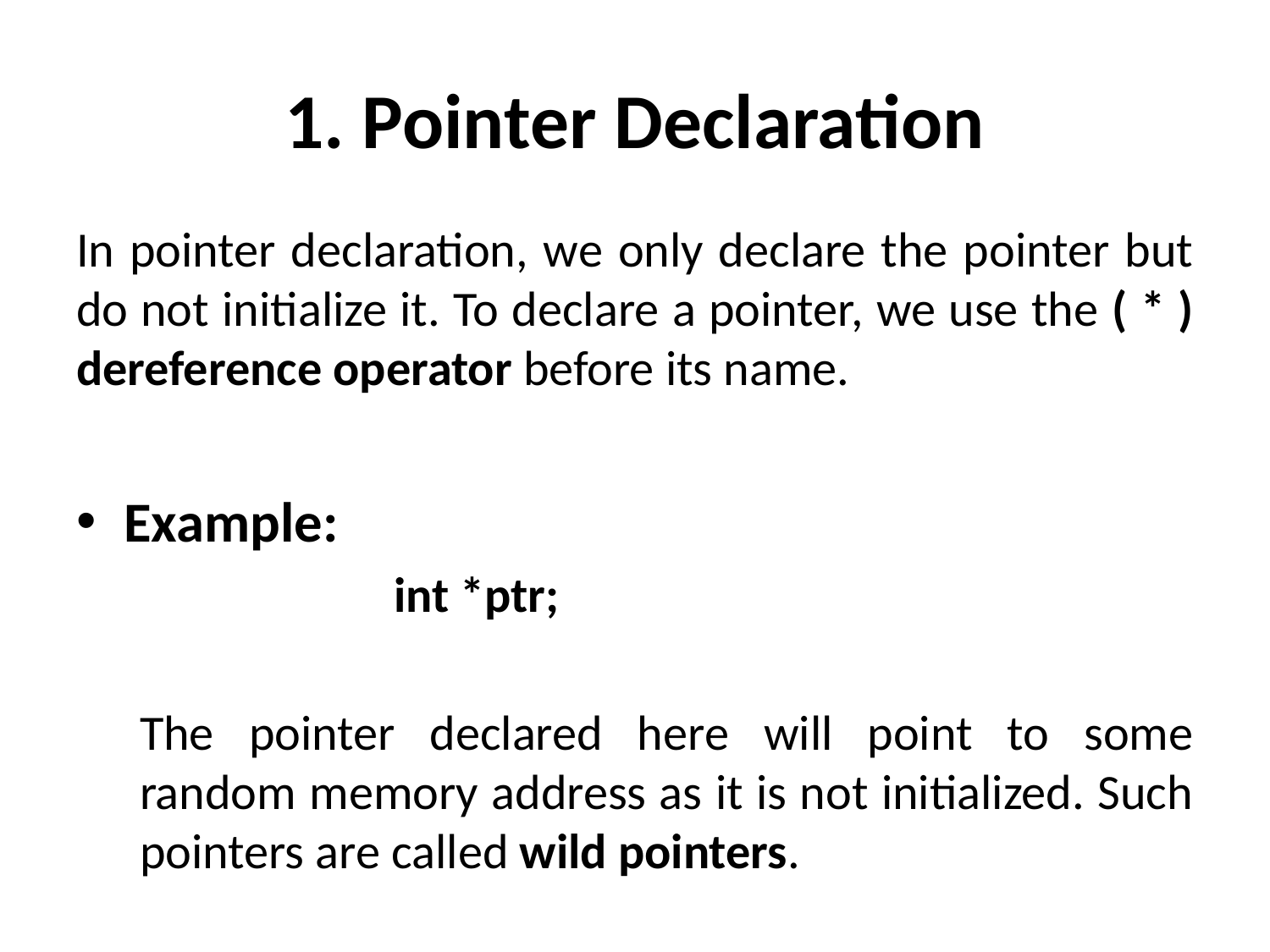

# 1. Pointer Declaration
In pointer declaration, we only declare the pointer but do not initialize it. To declare a pointer, we use the ( * ) dereference operator before its name.

Example:
		int *ptr;

The pointer declared here will point to some random memory address as it is not initialized. Such pointers are called wild pointers.